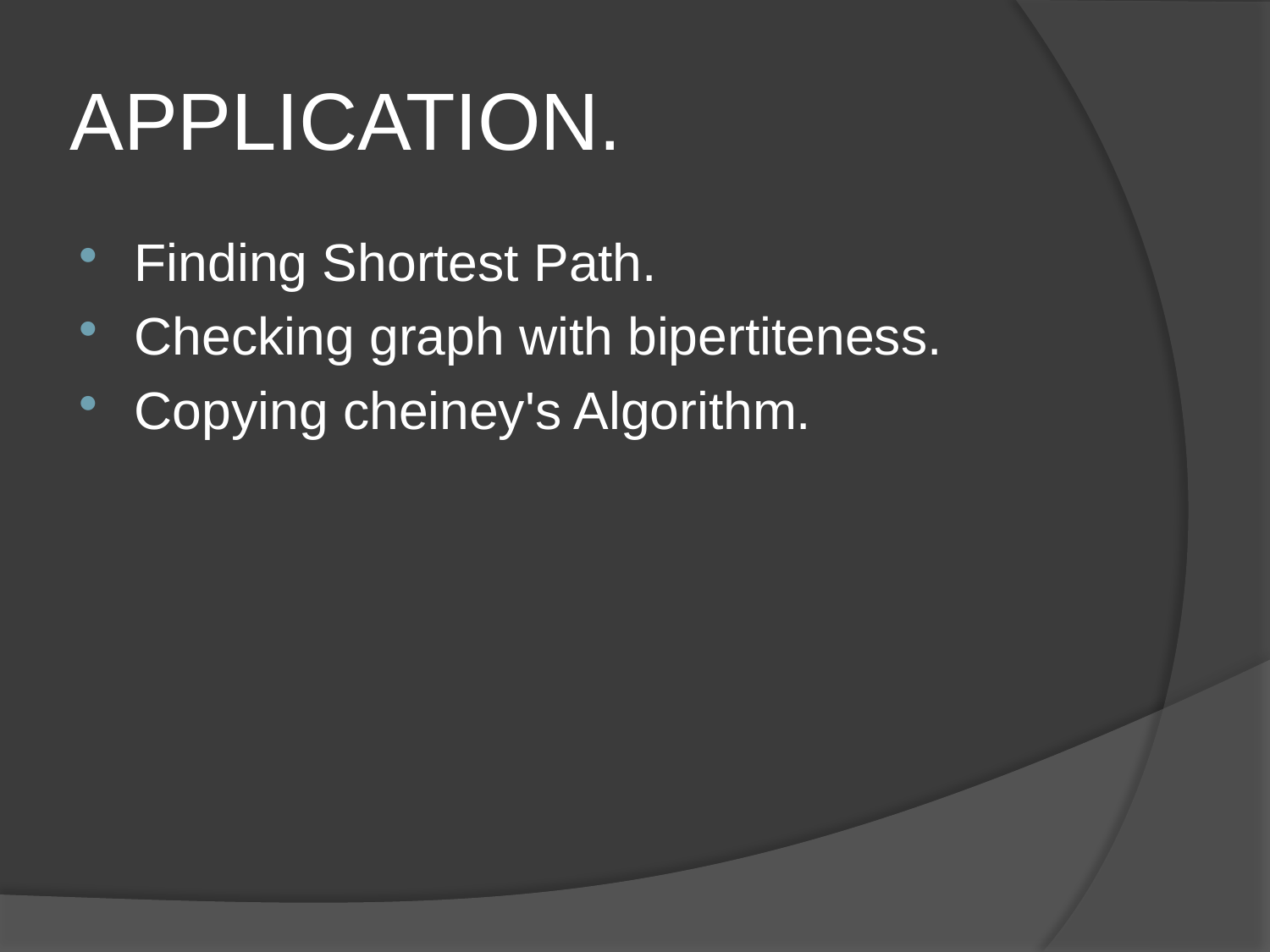

# APPLICATION.
Finding Shortest Path.
Checking graph with bipertiteness.
Copying cheiney's Algorithm.